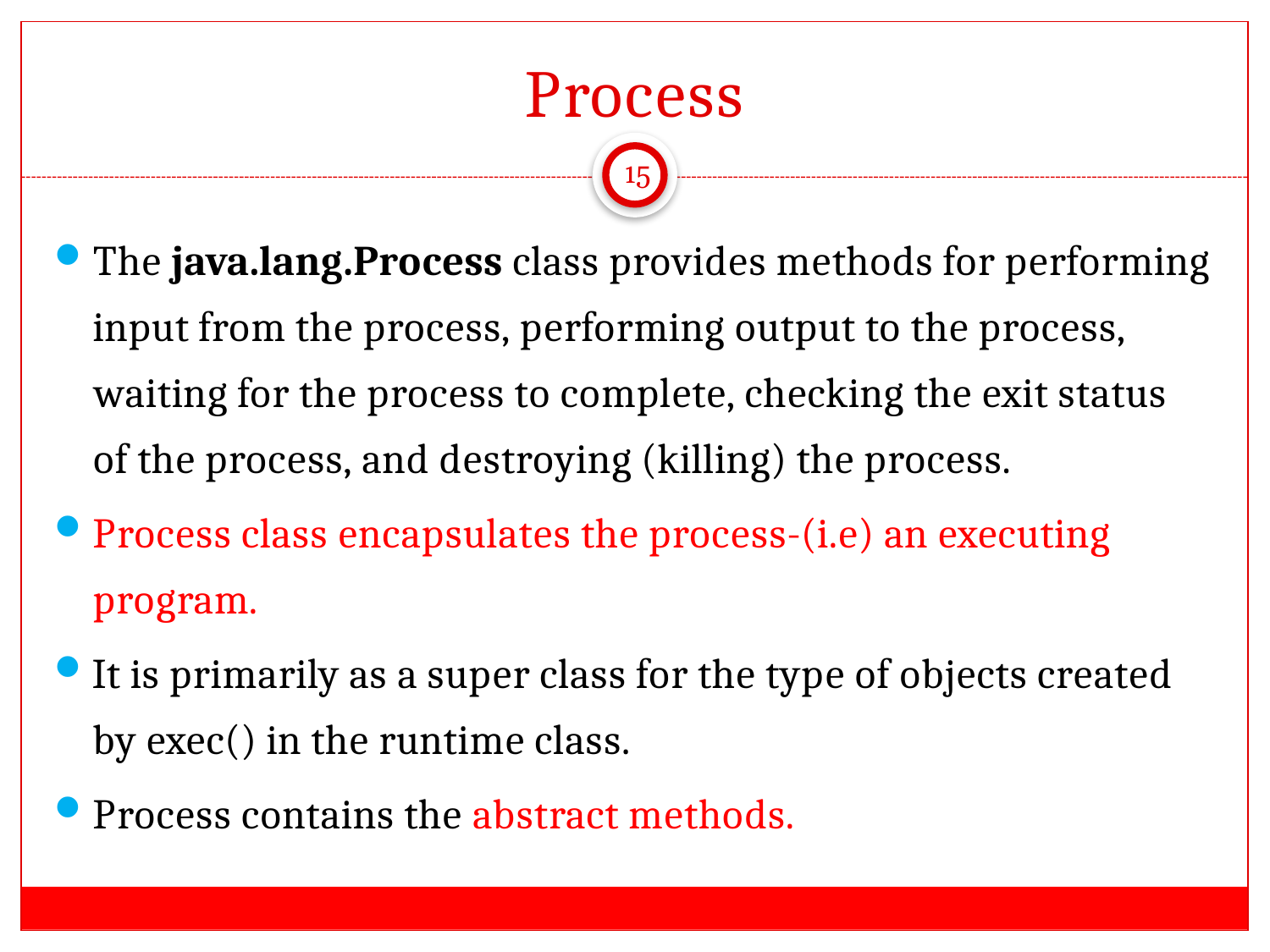

# Process
15
The java.lang.Process class provides methods for performing input from the process, performing output to the process, waiting for the process to complete, checking the exit status of the process, and destroying (killing) the process.
Process class encapsulates the process-(i.e) an executing program.
It is primarily as a super class for the type of objects created by exec() in the runtime class.
Process contains the abstract methods.